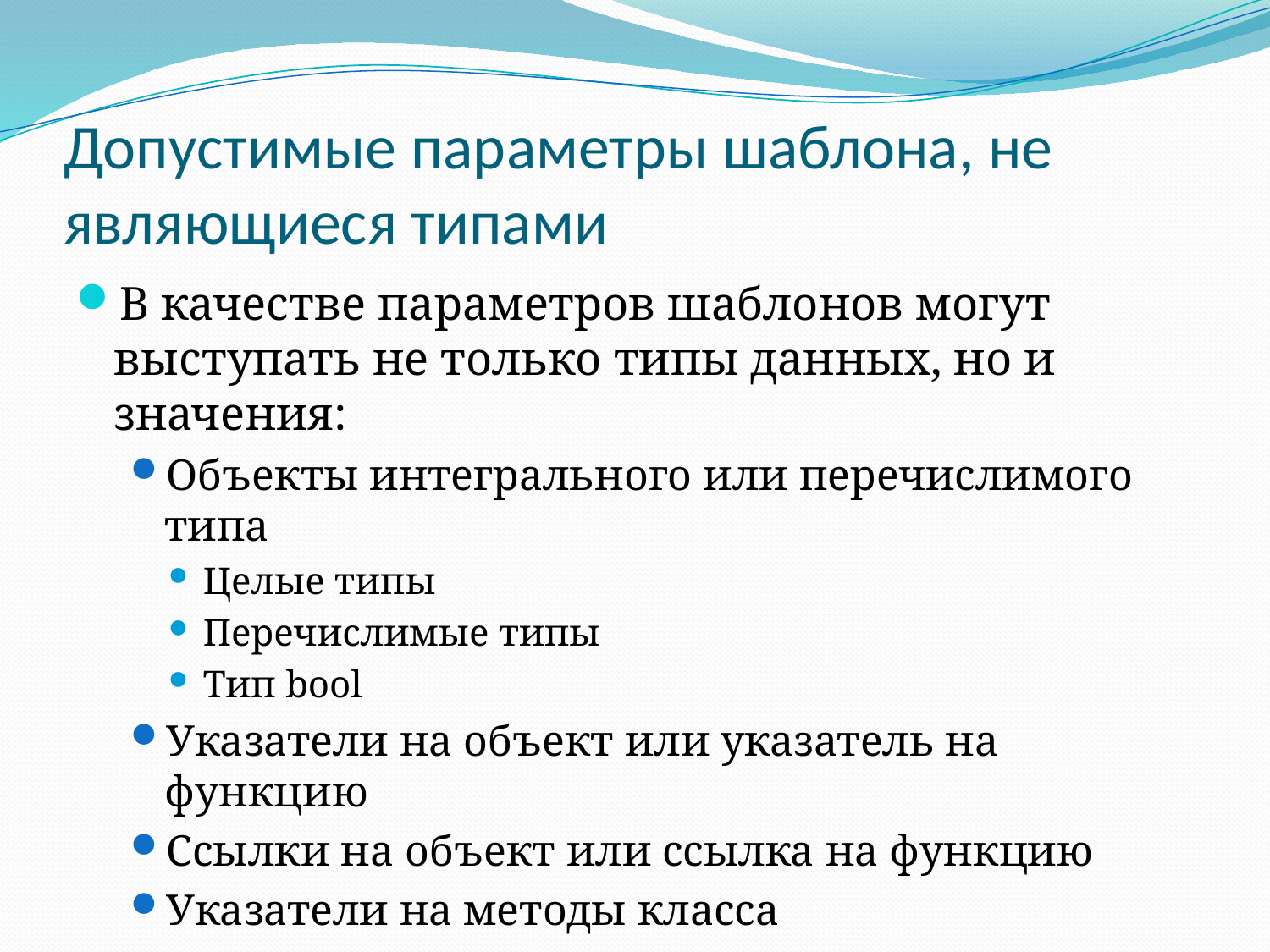

# Допустимые параметры шаблона, не являющиеся типами
В качестве параметров шаблонов могут выступать не только типы данных, но и значения:
Объекты интегрального или перечислимого типа
Целые типы
Перечислимые типы
Тип bool
Указатели на объект или указатель на функцию
Ссылки на объект или ссылка на функцию
Указатели на методы класса